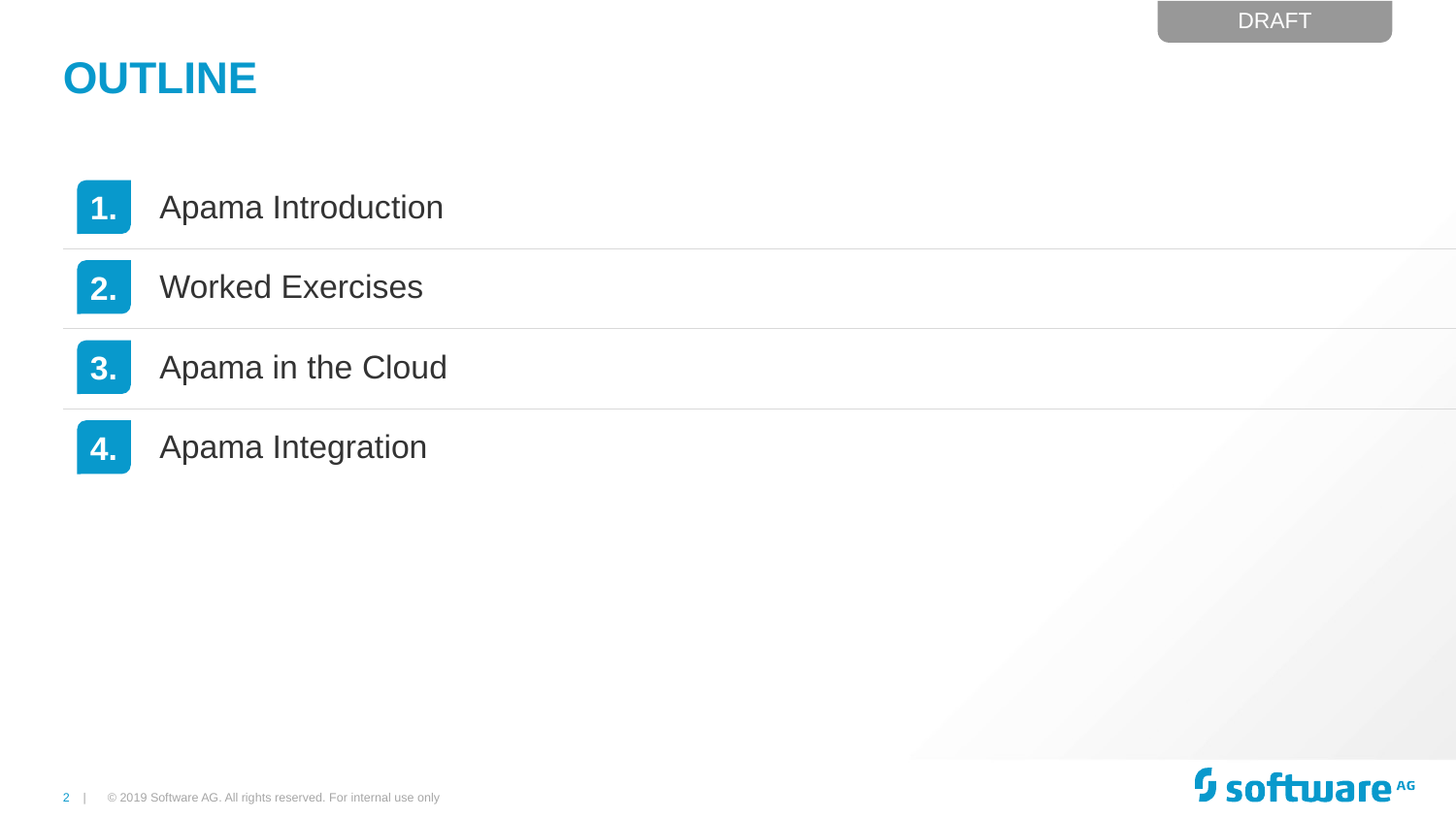

Draft
# Outline

1.
Apama Introduction
2.
Worked Exercises
3.
Apama in the Cloud
4.
Apama Integration
© 2019 Software AG. All rights reserved. For internal use only